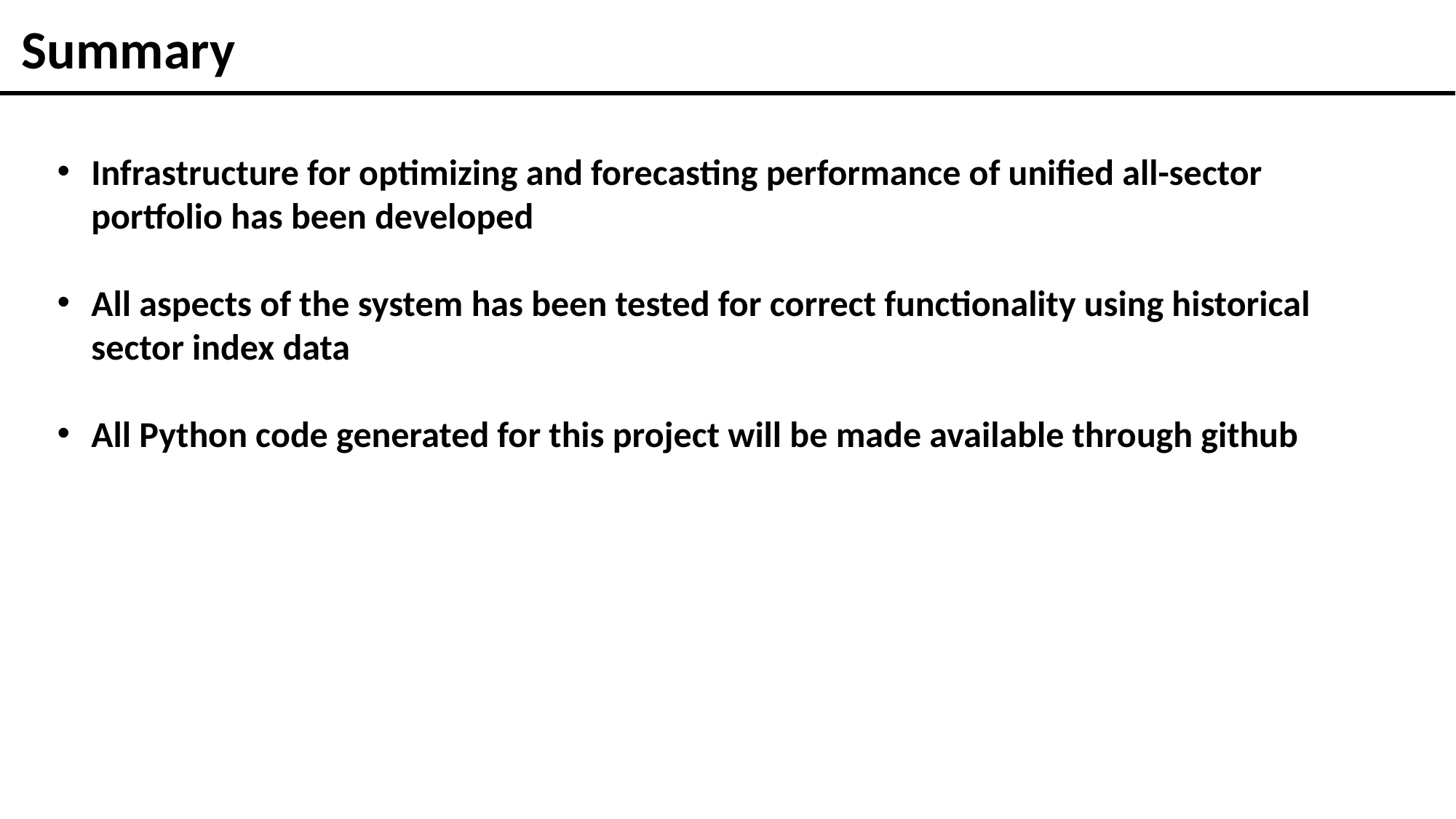

Summary
Infrastructure for optimizing and forecasting performance of unified all-sector portfolio has been developed

All aspects of the system has been tested for correct functionality using historical sector index data

All Python code generated for this project will be made available through github